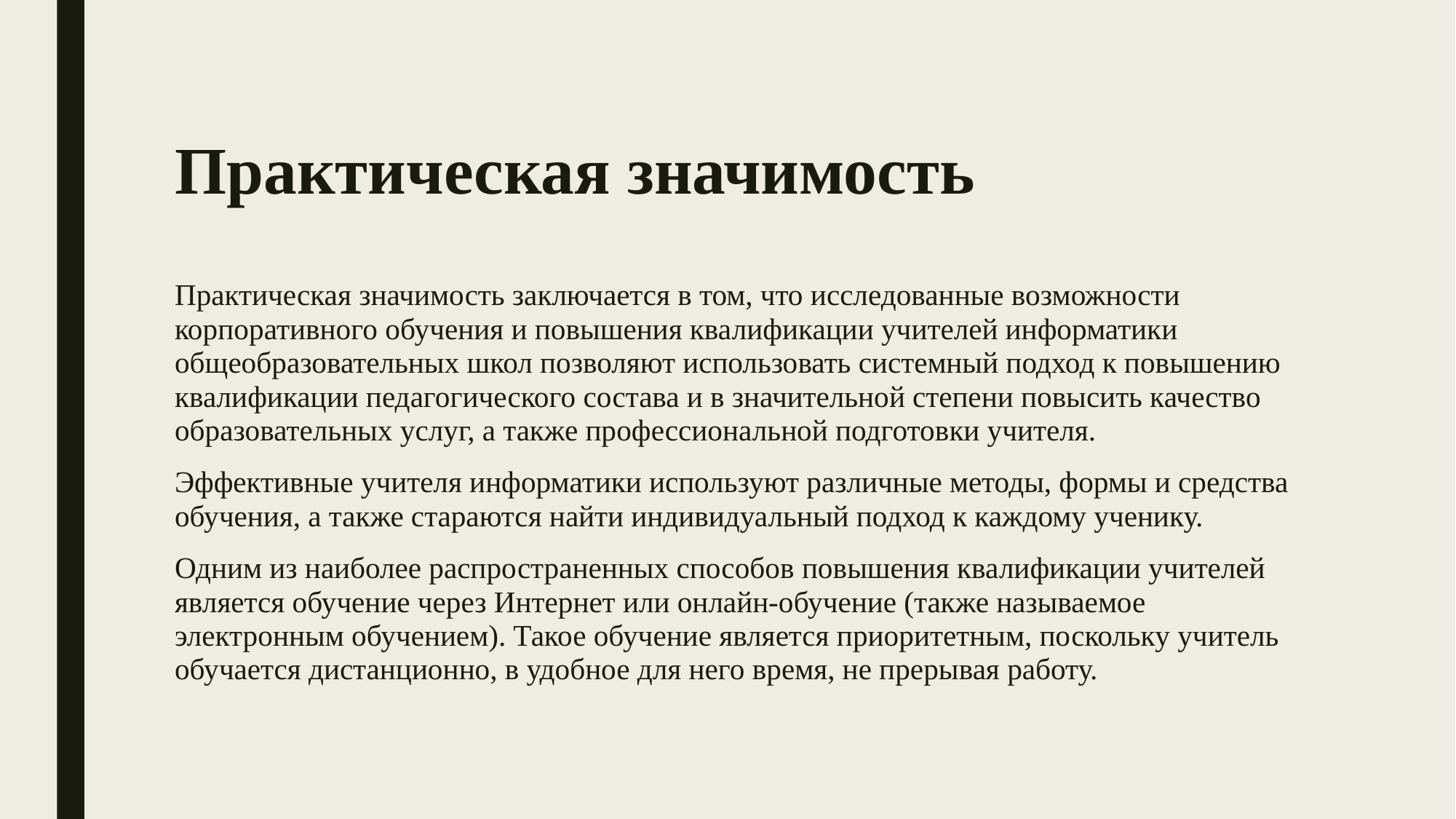

# Практическая значимость
Практическая значимость заключается в том, что исследованные возможности корпоративного обучения и повышения квалификации учителей информатики общеобразовательных школ позволяют использовать системный подход к повышению квалификации педагогического состава и в значительной степени повысить качество образовательных услуг, а также профессиональной подготовки учителя.
Эффективные учителя информатики используют различные методы, формы и средства обучения, а также стараются найти индивидуальный подход к каждому ученику.
Одним из наиболее распространенных способов повышения квалификации учителей является обучение через Интернет или онлайн-обучение (также называемое электронным обучением). Такое обучение является приоритетным, поскольку учитель обучается дистанционно, в удобное для него время, не прерывая работу.